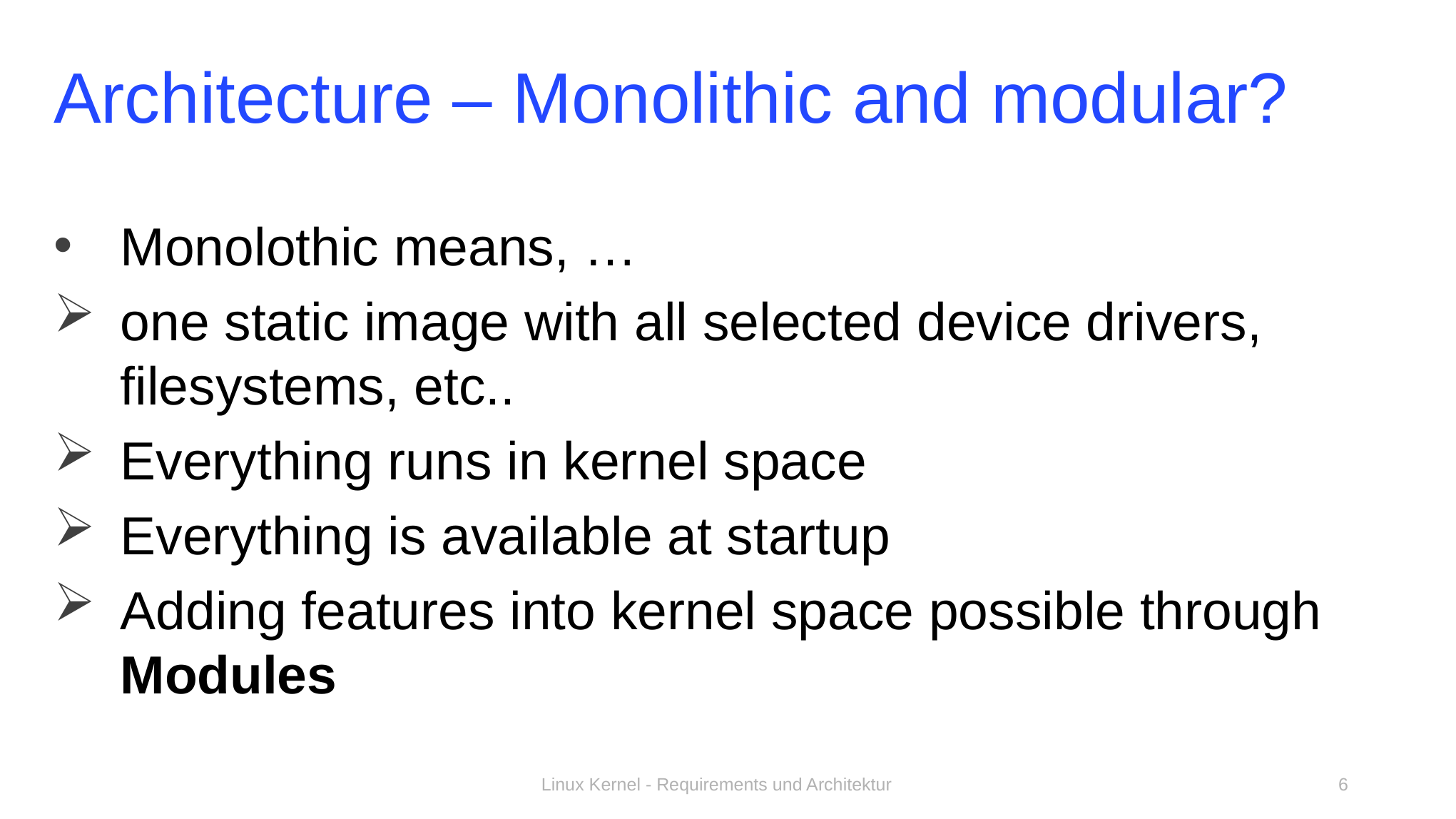

# Architecture – Monolithic and modular?
Monolothic means, …
one static image with all selected device drivers, filesystems, etc..
Everything runs in kernel space
Everything is available at startup
Adding features into kernel space possible through Modules

Linux Kernel - Requirements und Architektur
6